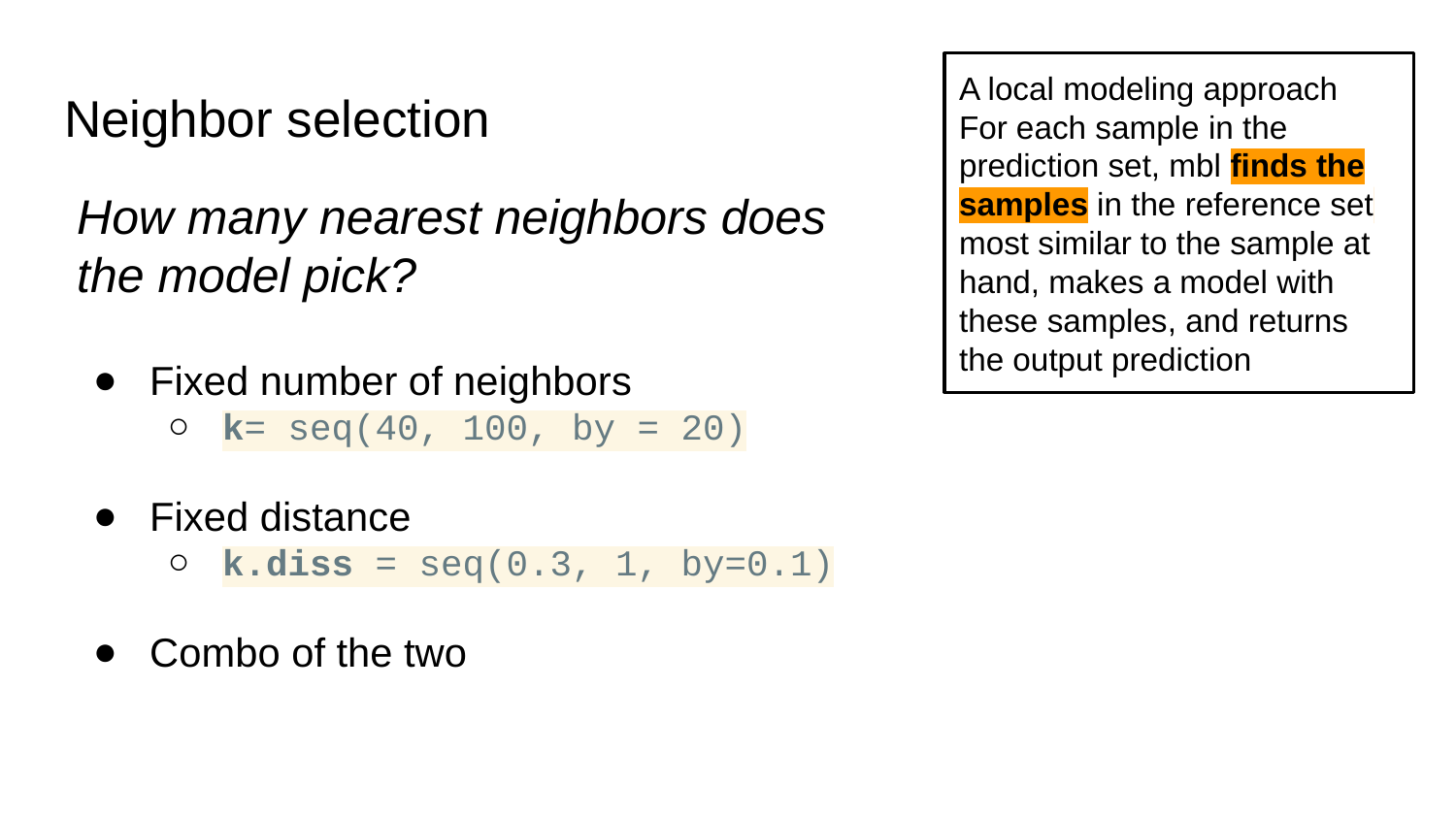

A local modeling approach
For each sample in the prediction set, mbl finds the samples in the reference set most similar to the sample at hand, makes a model with these samples, and returns the output prediction
# Neighbor selection
How many nearest neighbors does the model pick?
Fixed number of neighbors
k= seq(40, 100, by = 20)

Fixed distance
k.diss = seq(0.3, 1, by=0.1)

Combo of the two